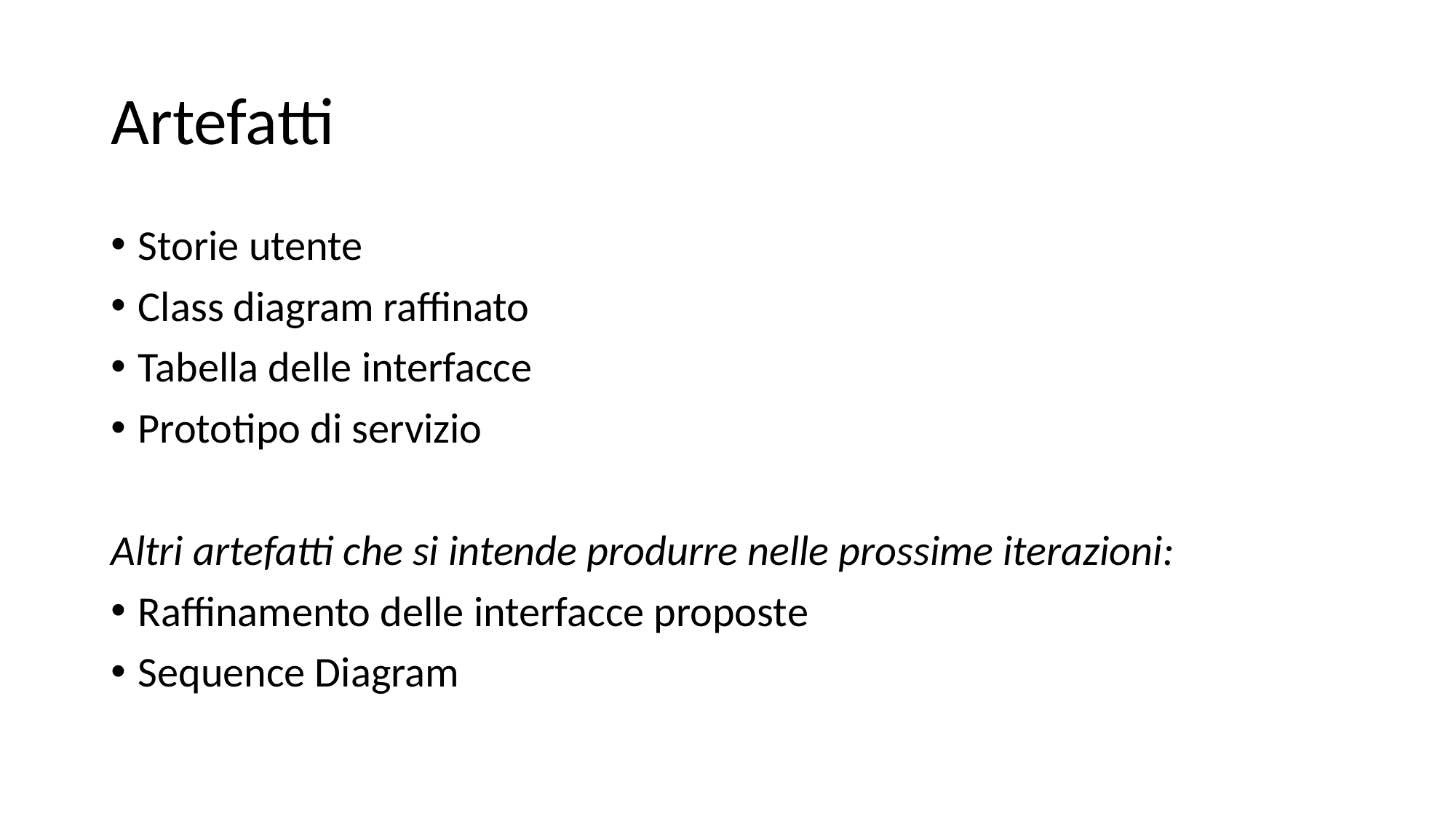

# Artefatti
Storie utente
Class diagram raffinato
Tabella delle interfacce
Prototipo di servizio

Altri artefatti che si intende produrre nelle prossime iterazioni:
Raffinamento delle interfacce proposte
Sequence Diagram